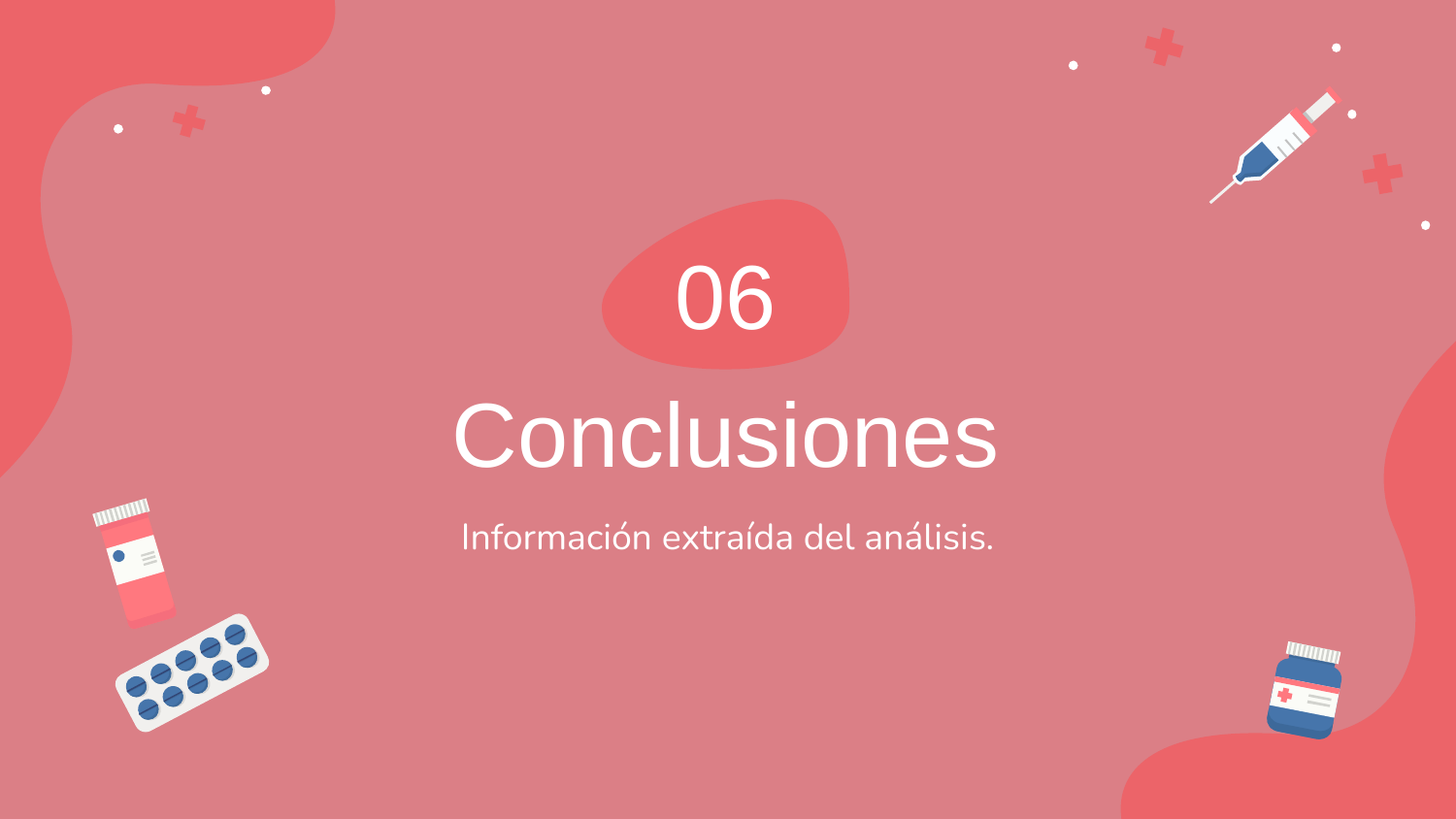

06
# Conclusiones
Información extraída del análisis.